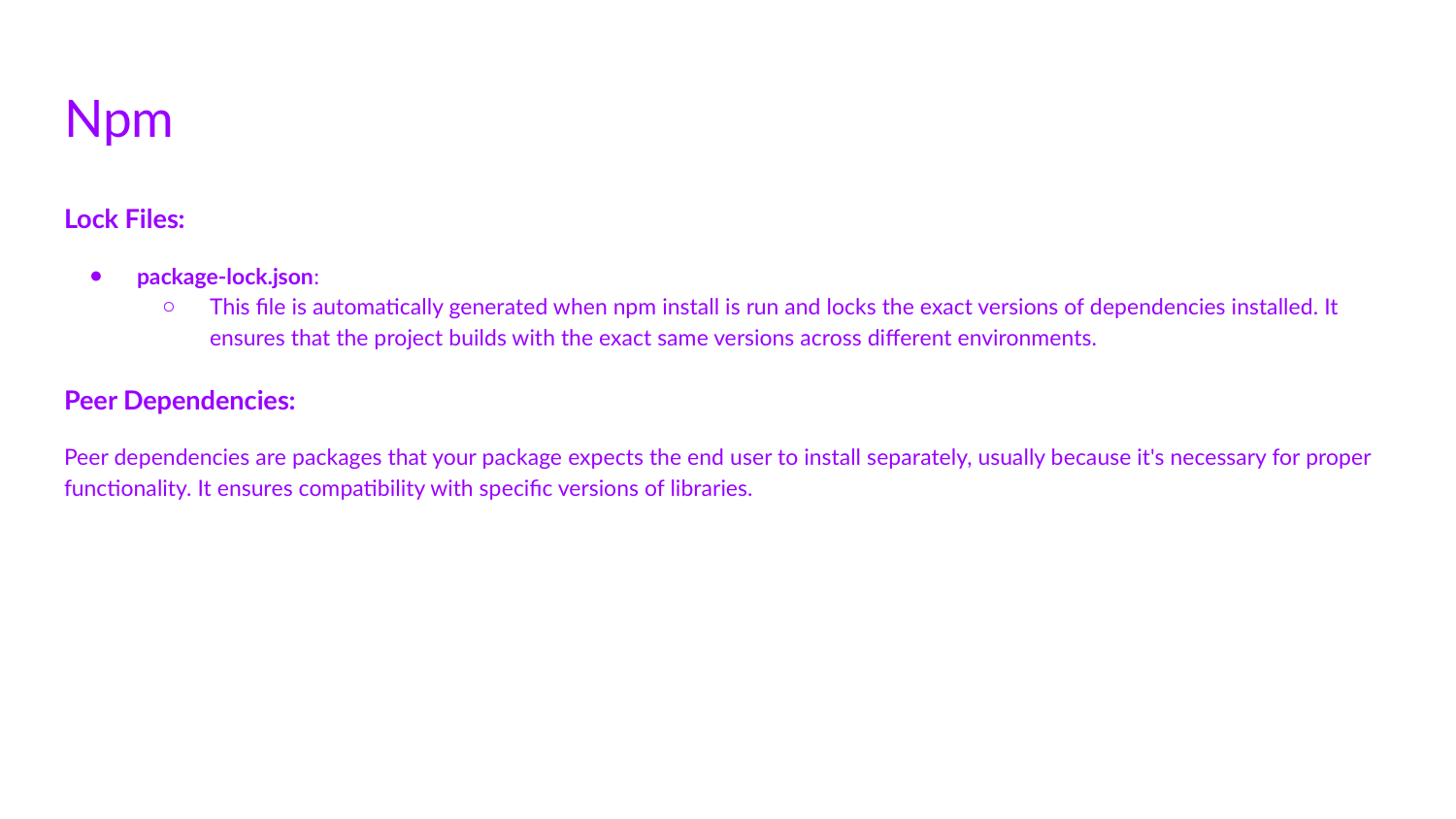

# Npm
Lock Files:
package-lock.json:
This file is automatically generated when npm install is run and locks the exact versions of dependencies installed. It ensures that the project builds with the exact same versions across different environments.
Peer Dependencies:
Peer dependencies are packages that your package expects the end user to install separately, usually because it's necessary for proper functionality. It ensures compatibility with specific versions of libraries.